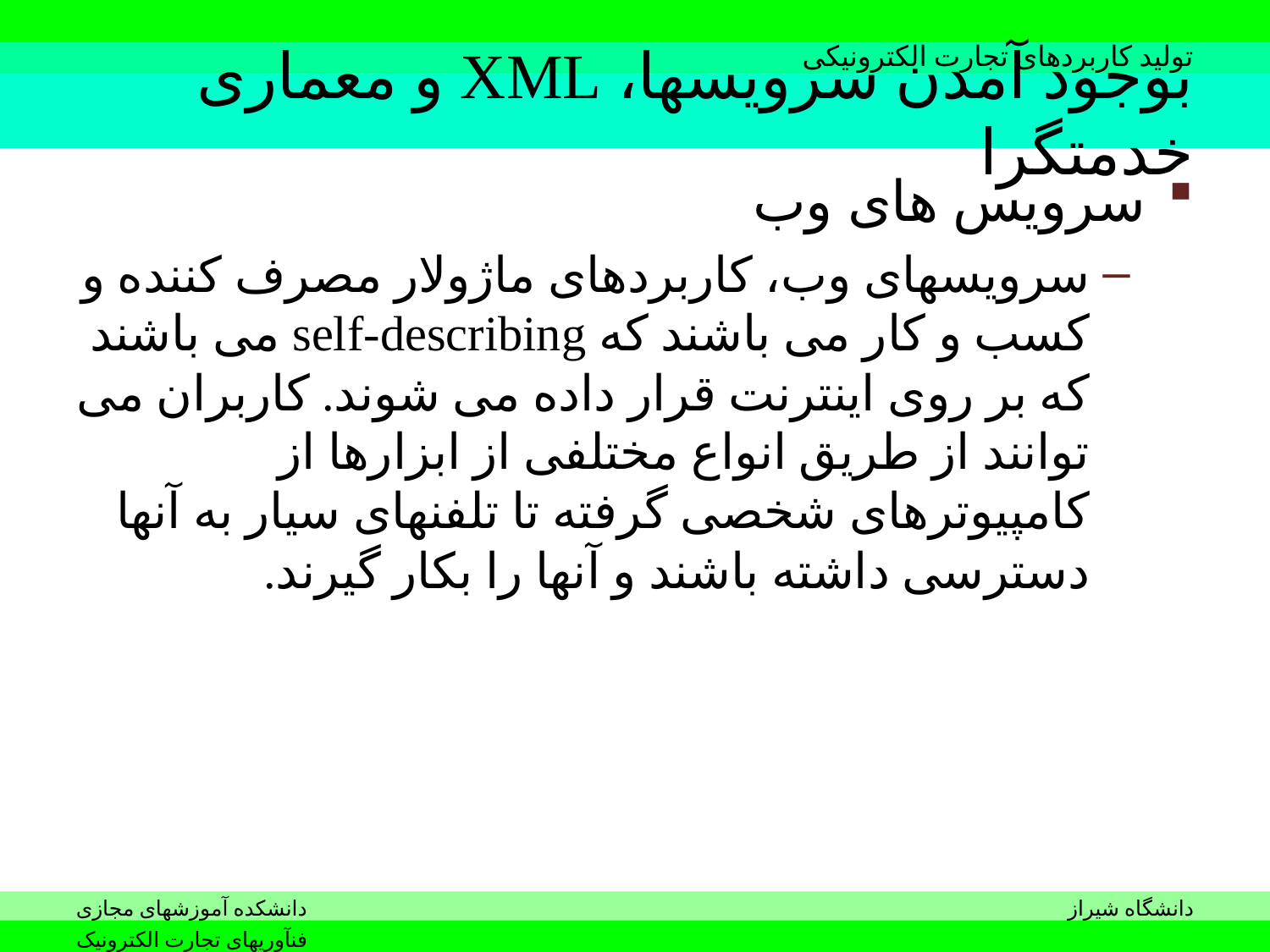

# بوجود آمدن سرویسها، XML و معماری خدمتگرا
سرویس های وب
سرویسهای وب، کاربردهای ماژولار مصرف کننده و کسب و کار می باشند که self-describing می باشند که بر روی اینترنت قرار داده می شوند. کاربران می توانند از طریق انواع مختلفی از ابزارها از کامپیوترهای شخصی گرفته تا تلفنهای سیار به آنها دسترسی داشته باشند و آنها را بکار گیرند.